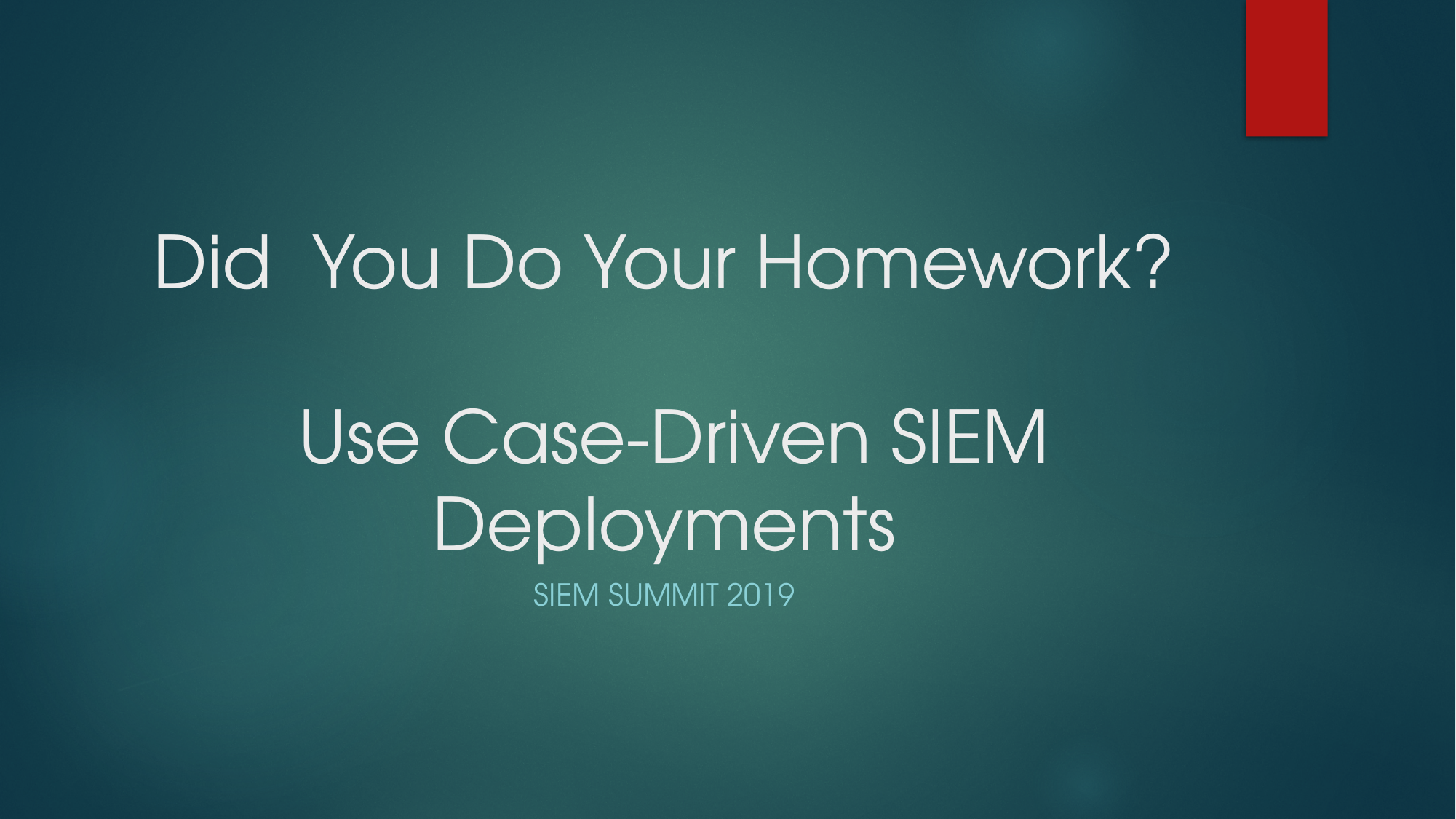

# Did  You Do Your Homework? Use Case-Driven SIEM Deployments
SIEM Summit 2019